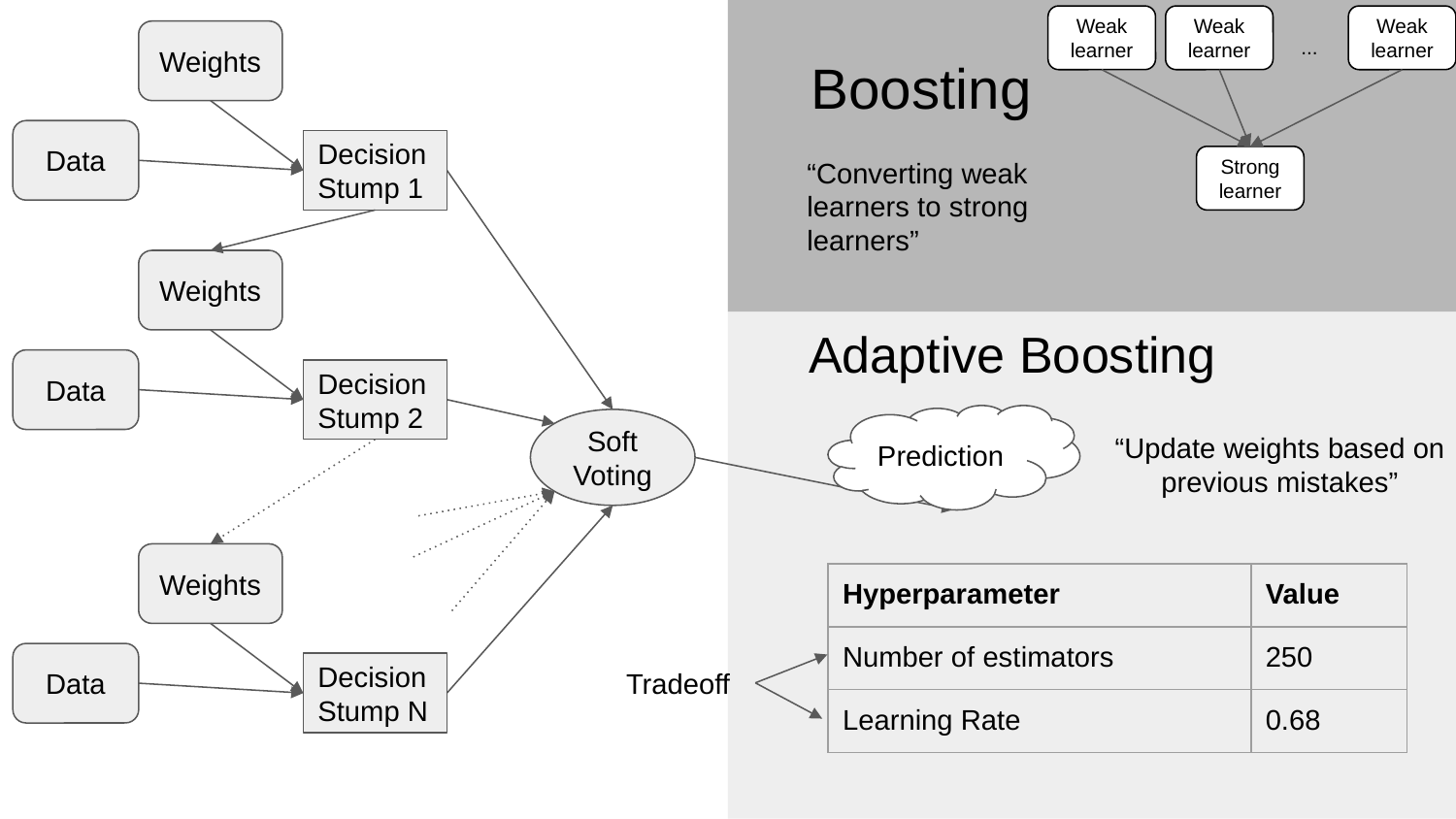

Weak learner
Weak learner
Weak learner
Weights
...
Boosting
Data
Decision Stump 1
“Converting weak learners to strong learners”
Strong learner
Weights
# Adaptive Boosting
Data
Decision Stump 2
Prediction
Soft Voting
“Update weights based on previous mistakes”
Weights
| Hyperparameter | Value |
| --- | --- |
| Number of estimators | 250 |
| Learning Rate | 0.68 |
Data
Tradeoff
Decision Stump N